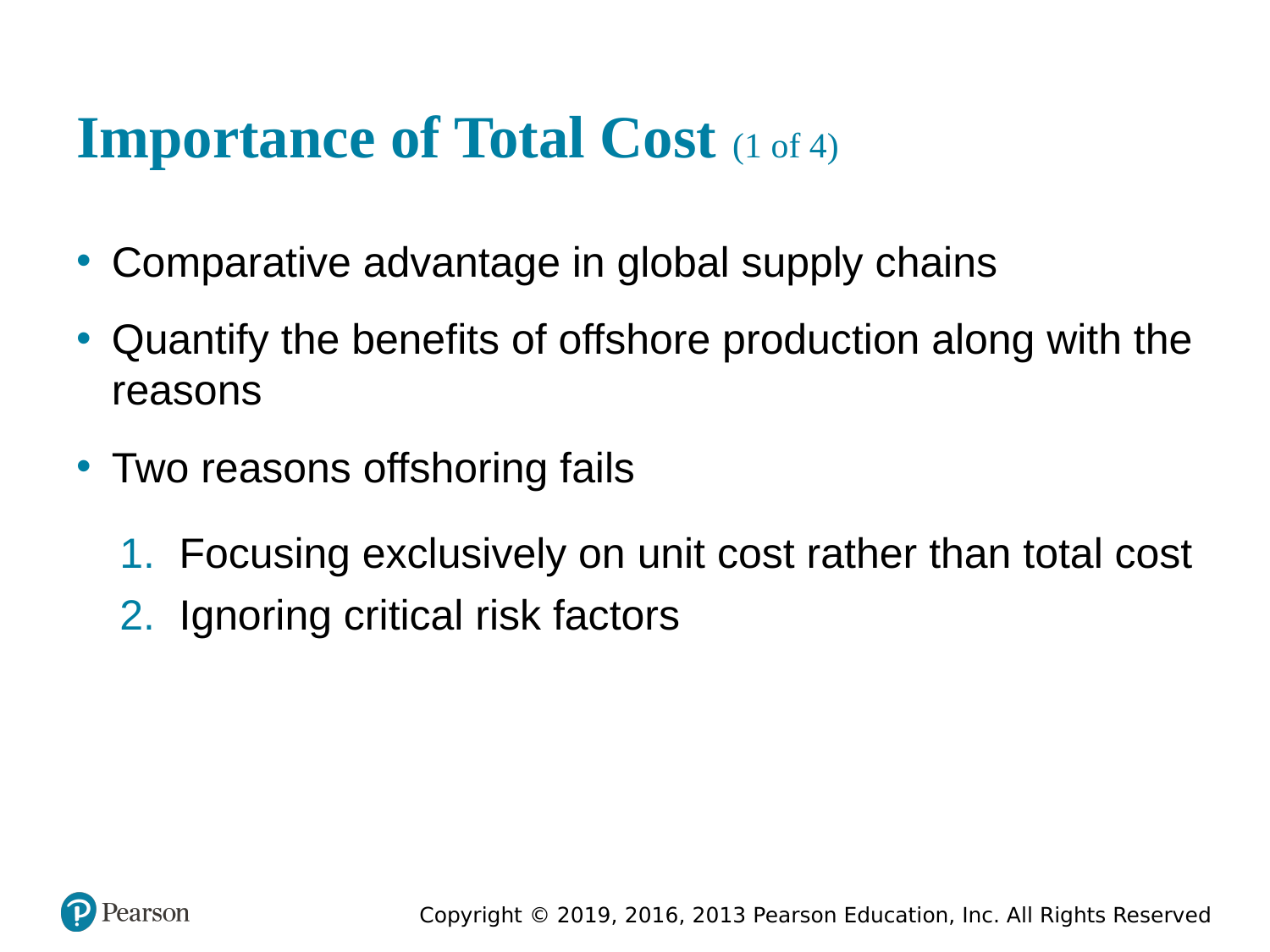

# Importance of Total Cost (1 of 4)
Comparative advantage in global supply chains
Quantify the benefits of offshore production along with the reasons
Two reasons offshoring fails
Focusing exclusively on unit cost rather than total cost
Ignoring critical risk factors